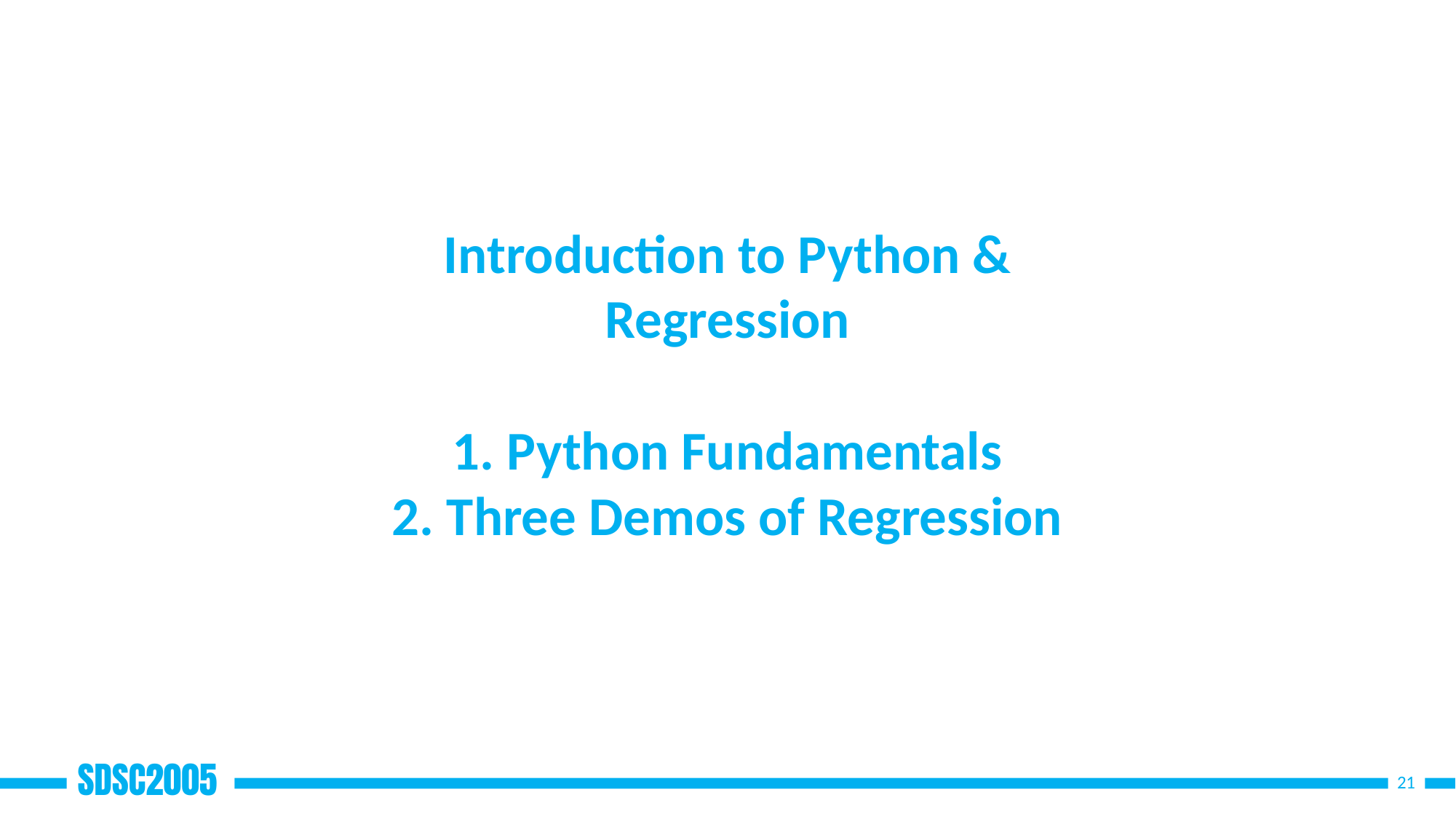

# Introduction to Python & Regression 1. Python Fundamentals 2. Three Demos of Regression
SDSC2005
21